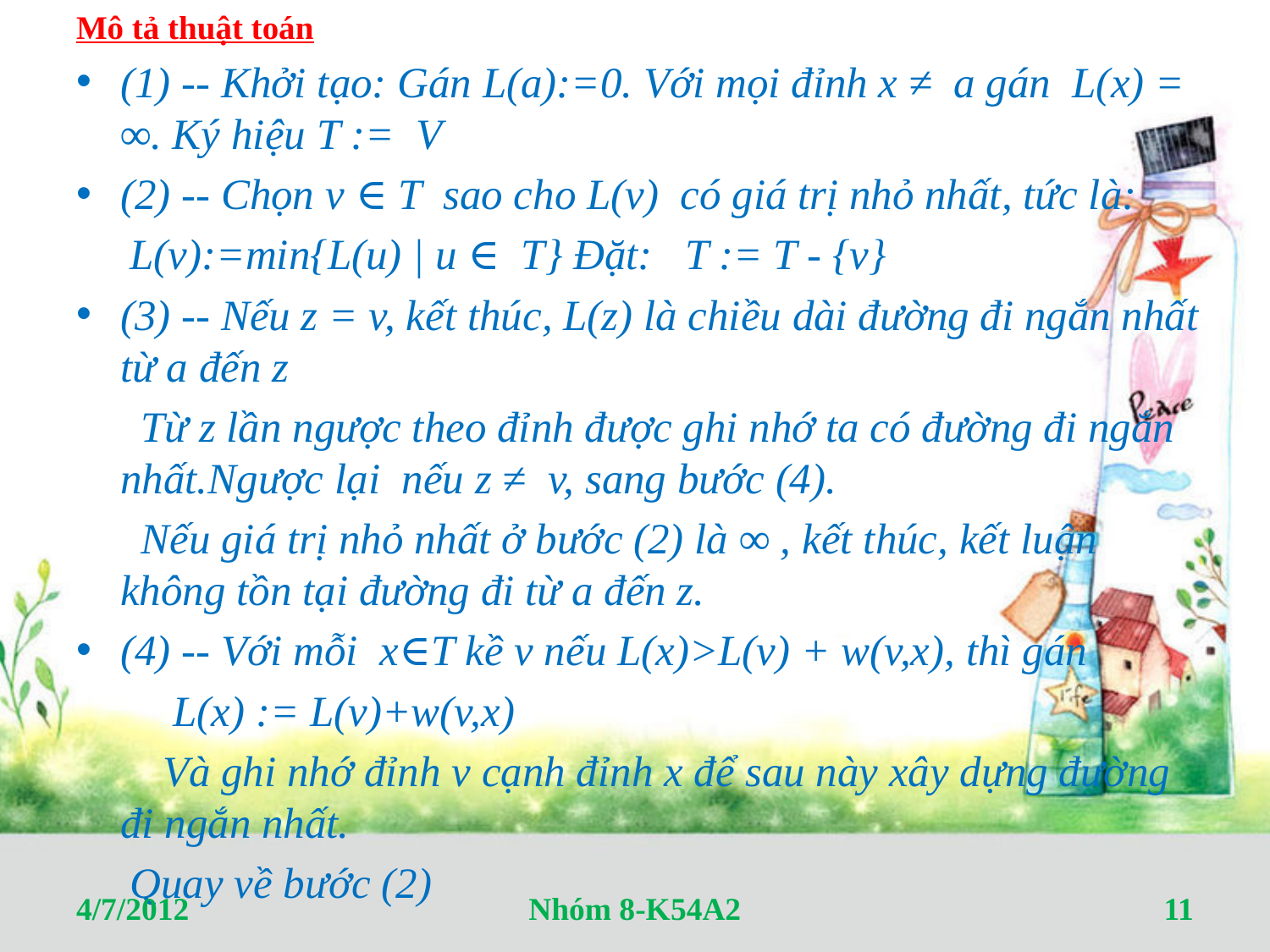

Mô tả thuật toán
(1) -- Khởi tạo: Gán L(a):=0. Với mọi đỉnh x ≠  a gán  L(x) = ∞. Ký hiệu T :=  V
(2) -- Chọn v ∈ T  sao cho L(v)  có giá trị nhỏ nhất, tức là:
     L(v):=min{L(u) | u ∈  T} Đặt:   T := T - {v}
(3) -- Nếu z = v, kết thúc, L(z) là chiều dài đường đi ngắn nhất từ a đến z
      Từ z lần ngược theo đỉnh được ghi nhớ ta có đường đi ngắn nhất.Ngược lại  nếu z ≠  v, sang bước (4).
      Nếu giá trị nhỏ nhất ở bước (2) là ∞ , kết thúc, kết luận không tồn tại đường đi từ a đến z.
(4) -- Với mỗi  x∈T kề v nếu L(x)>L(v) + w(v,x), thì gán
         L(x) := L(v)+w(v,x)
        Và ghi nhớ đỉnh v cạnh đỉnh x để sau này xây dựng đường đi ngắn nhất.
     Quay về bước (2)

#
4/7/2012
Nhóm 8-K54A2
11